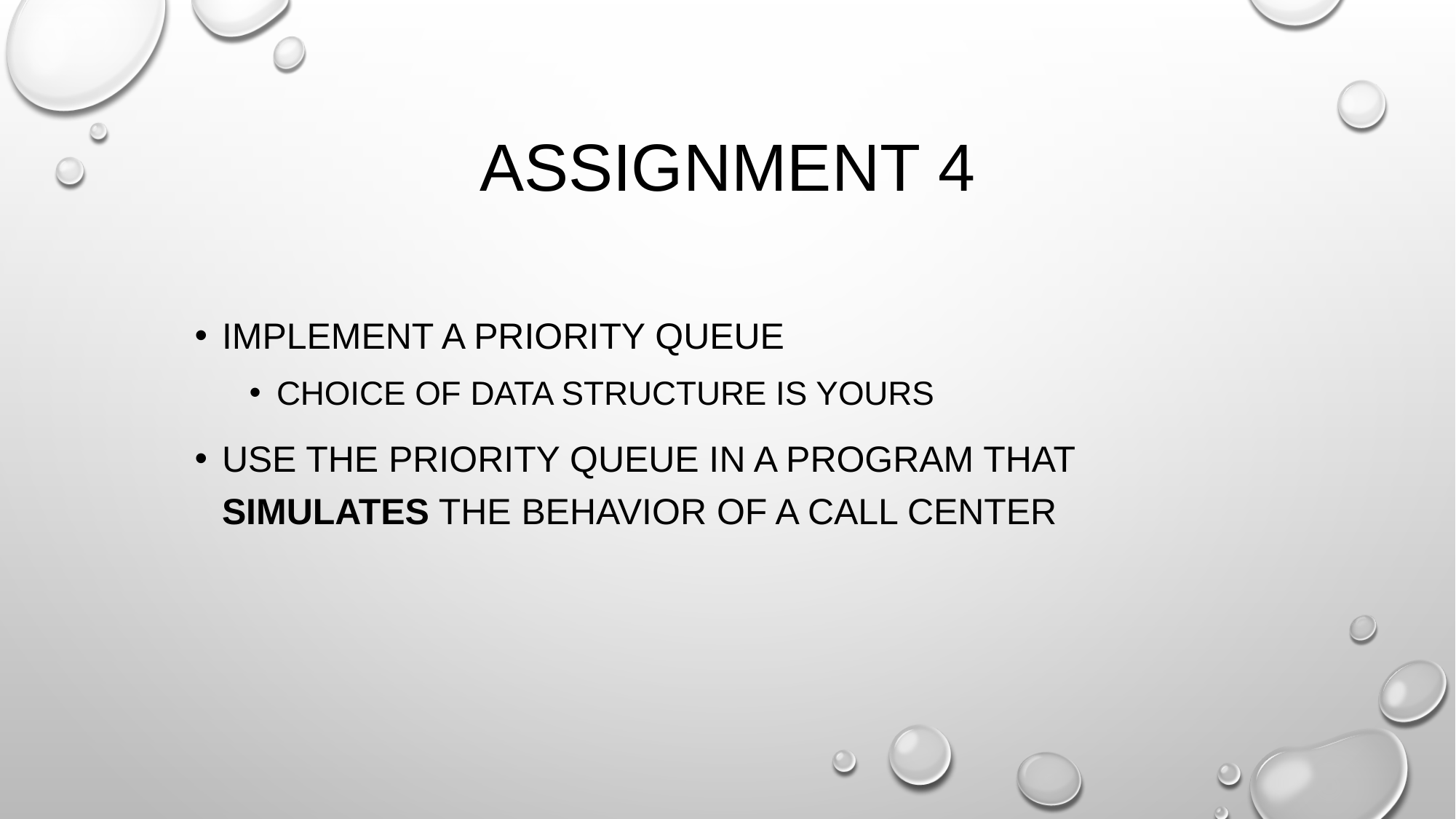

# Assignment 4
Implement a priority queue
Choice of data structure is yours
Use the priority queue in a program that simulates the behavior of a call center